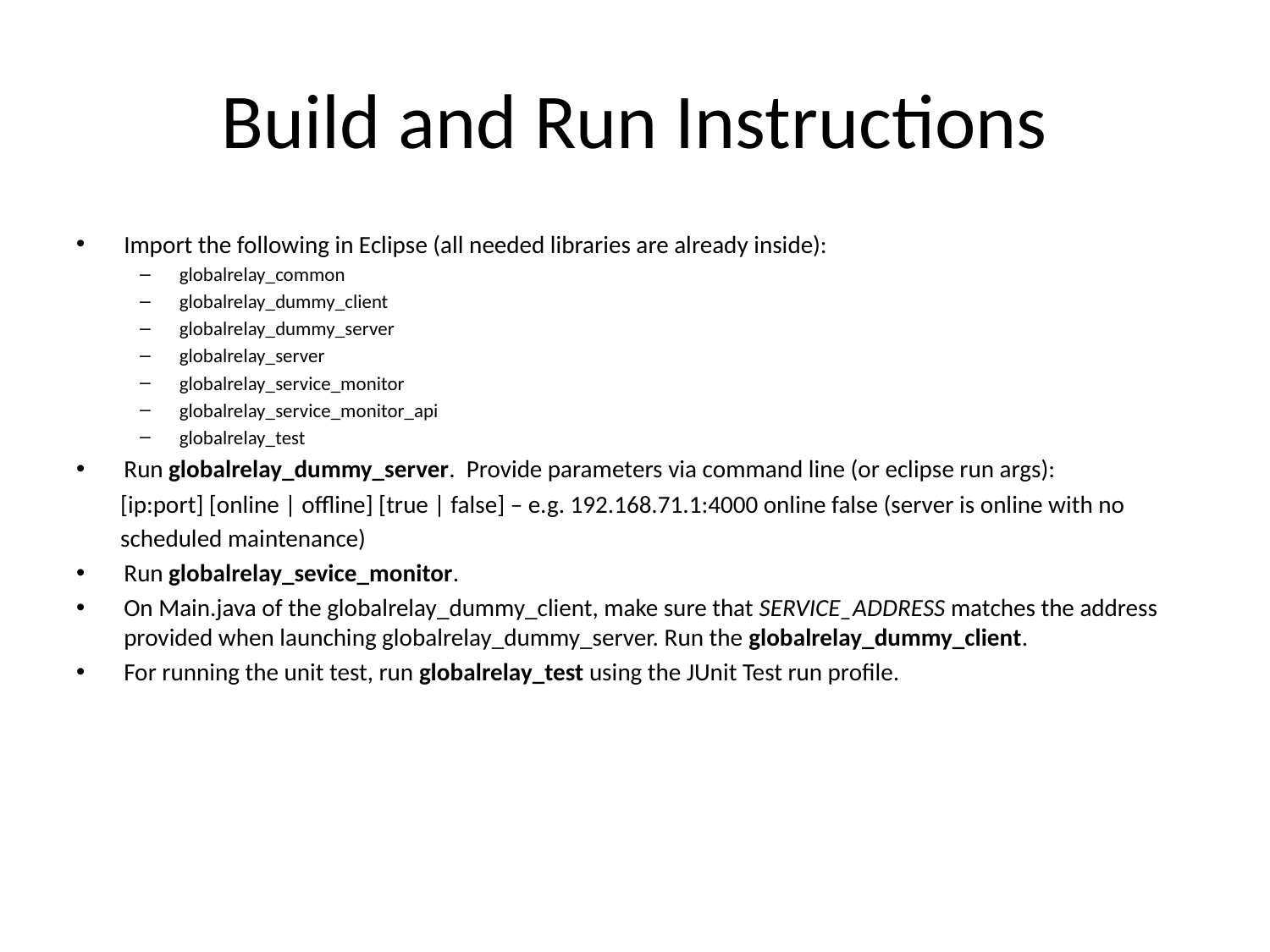

# Build and Run Instructions
Import the following in Eclipse (all needed libraries are already inside):
globalrelay_common
globalrelay_dummy_client
globalrelay_dummy_server
globalrelay_server
globalrelay_service_monitor
globalrelay_service_monitor_api
globalrelay_test
Run globalrelay_dummy_server.  Provide parameters via command line (or eclipse run args):
        [ip:port] [online | offline] [true | false] – e.g. 192.168.71.1:4000 online false (server is online with no
        scheduled maintenance)
Run globalrelay_sevice_monitor.
On Main.java of the globalrelay_dummy_client, make sure that SERVICE_ADDRESS matches the address provided when launching globalrelay_dummy_server. Run the globalrelay_dummy_client.
For running the unit test, run globalrelay_test using the JUnit Test run profile.